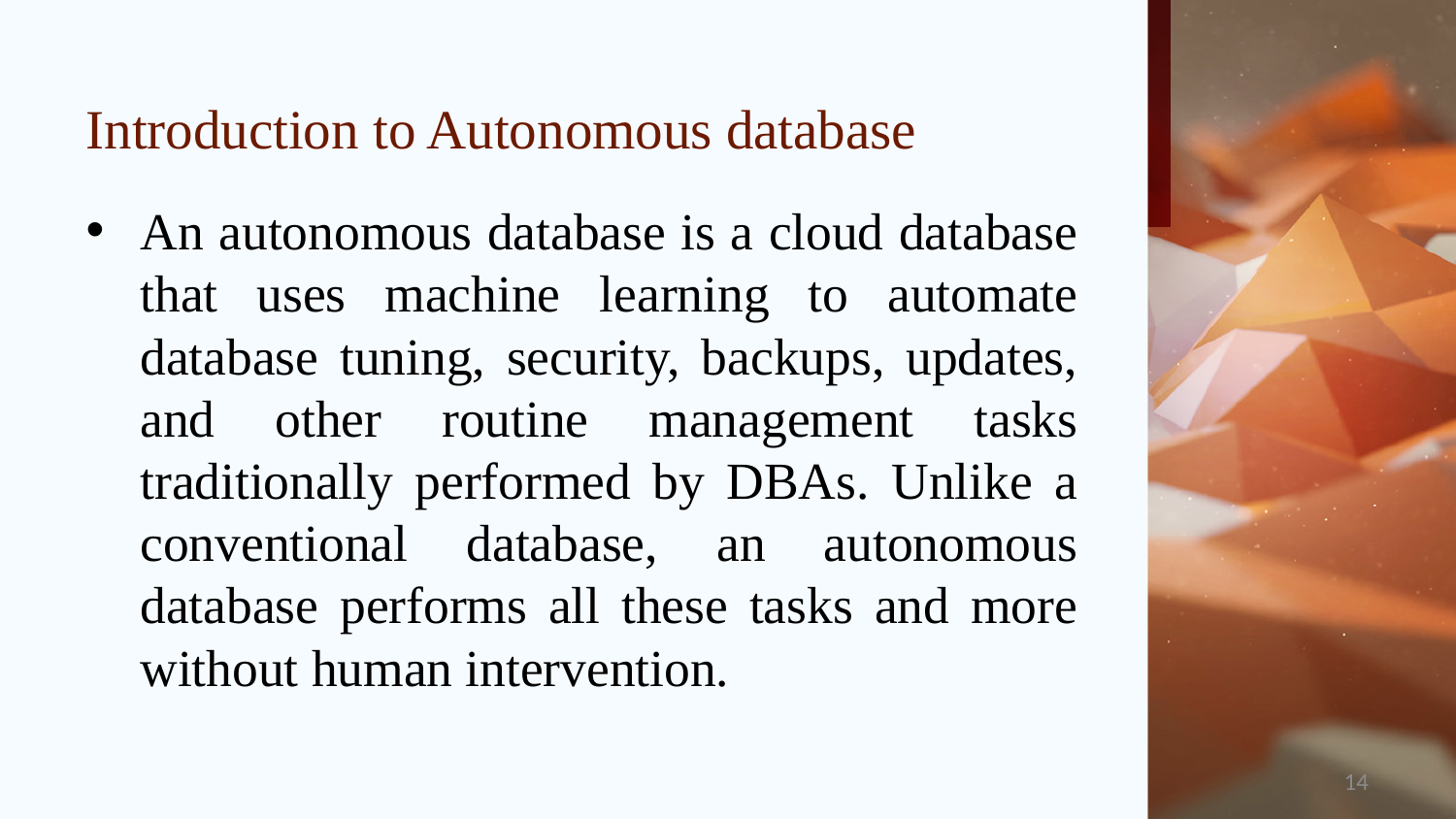

# Introduction to Autonomous database
An autonomous database is a cloud database that uses machine learning to automate database tuning, security, backups, updates, and other routine management tasks traditionally performed by DBAs. Unlike a conventional database, an autonomous database performs all these tasks and more without human intervention.
14